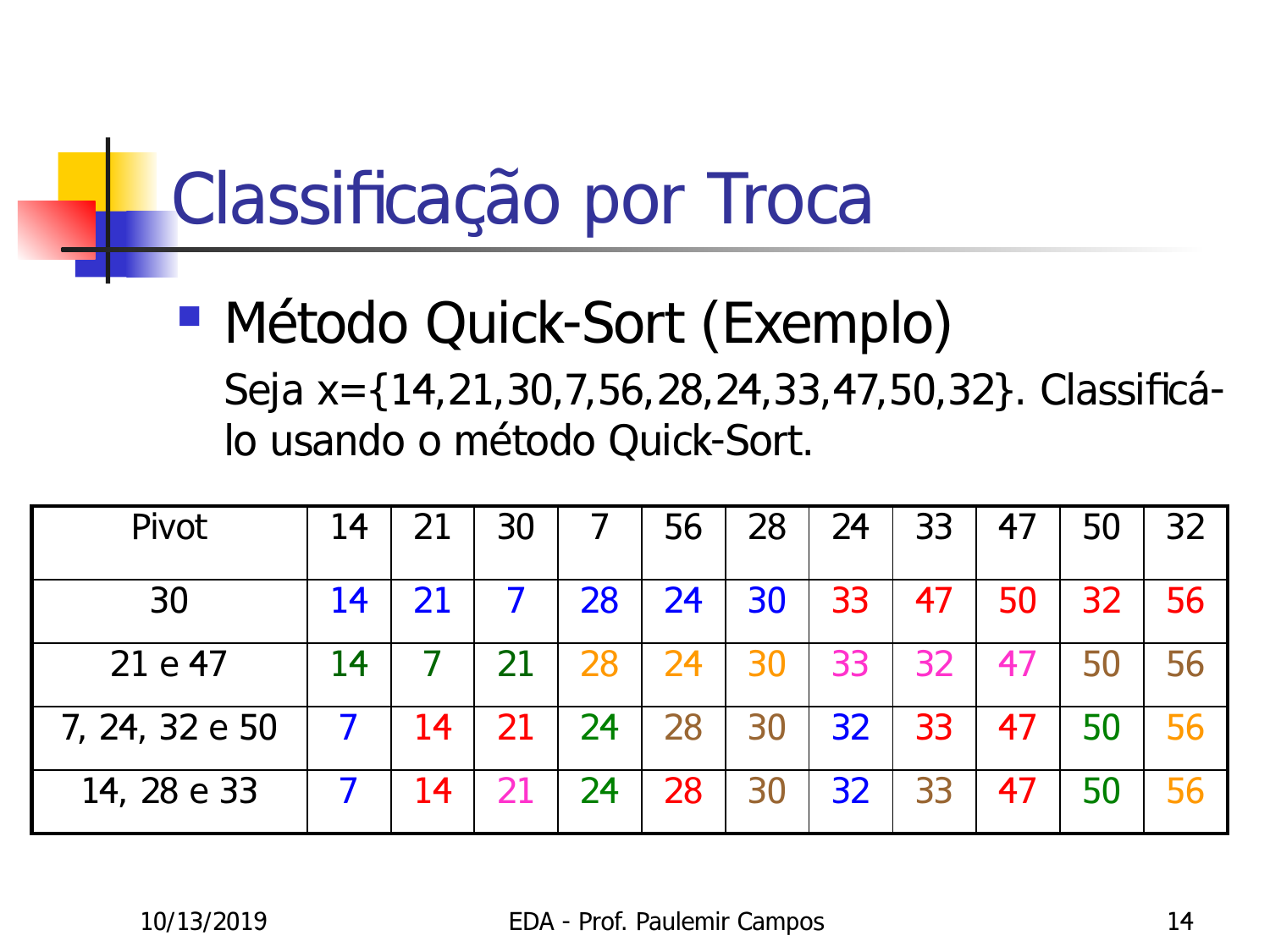

# Classificação por Troca
Método Quick-Sort (Exemplo)
	Seja x={14,21,30,7,56,28,24,33,47,50,32}. Classificá-lo usando o método Quick-Sort.

| Pivot | 14 | 21 | 30 | 7 | 56 | 28 | 24 | 33 | 47 | 50 | 32 |
| --- | --- | --- | --- | --- | --- | --- | --- | --- | --- | --- | --- |
| 30 | 14 | 21 | 7 | 28 | 24 | 30 | 33 | 47 | 50 | 32 | 56 |
| 21 e 47 | 14 | 7 | 21 | 28 | 24 | 30 | 33 | 32 | 47 | 50 | 56 |
| 7, 24, 32 e 50 | 7 | 14 | 21 | 24 | 28 | 30 | 32 | 33 | 47 | 50 | 56 |
| 14, 28 e 33 | 7 | 14 | 21 | 24 | 28 | 30 | 32 | 33 | 47 | 50 | 56 |
10/13/2019
EDA - Prof. Paulemir Campos
14